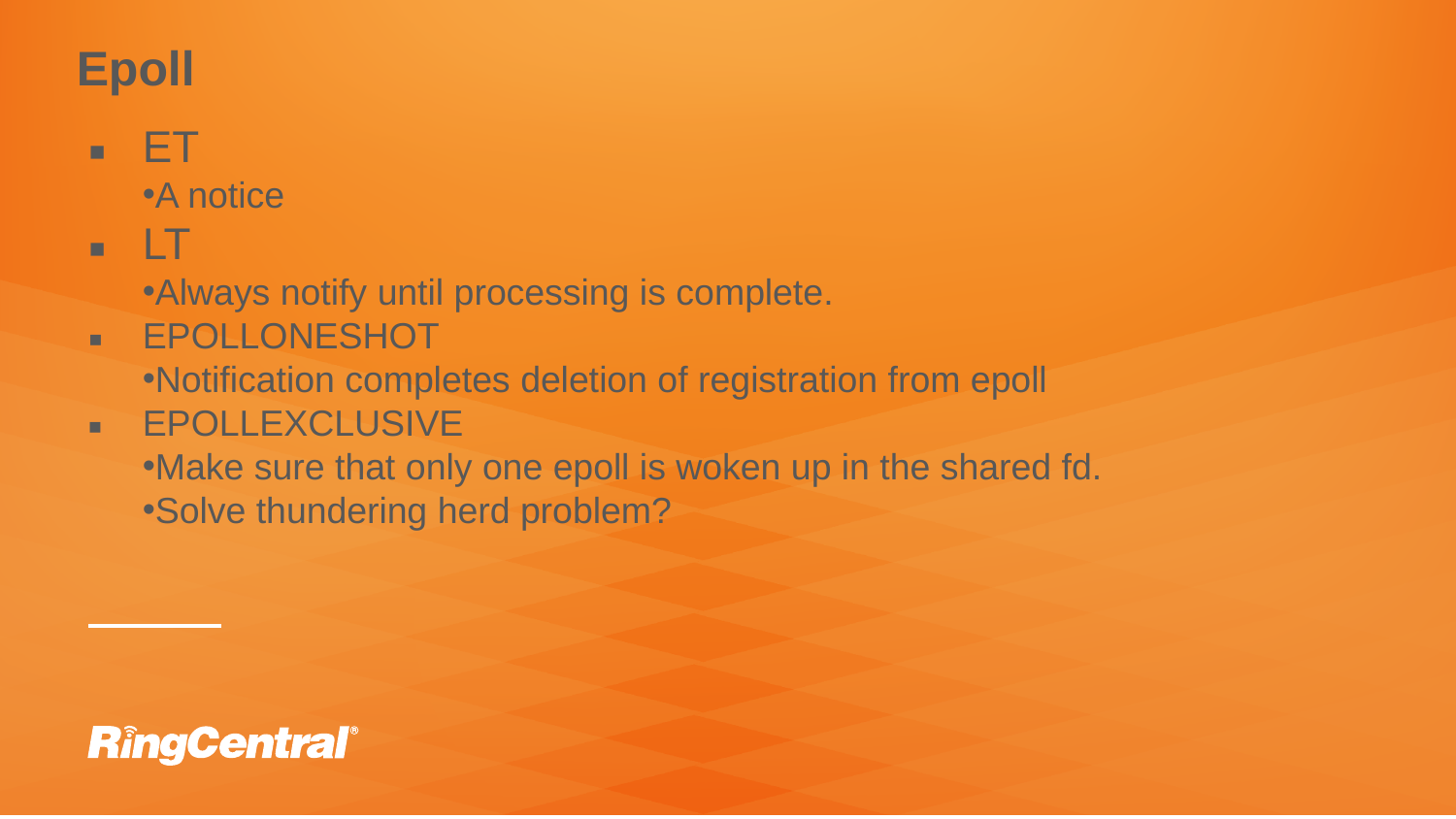

Epoll
ET
A notice
LT
Always notify until processing is complete.
EPOLLONESHOT
Notification completes deletion of registration from epoll
EPOLLEXCLUSIVE
Make sure that only one epoll is woken up in the shared fd.
Solve thundering herd problem?